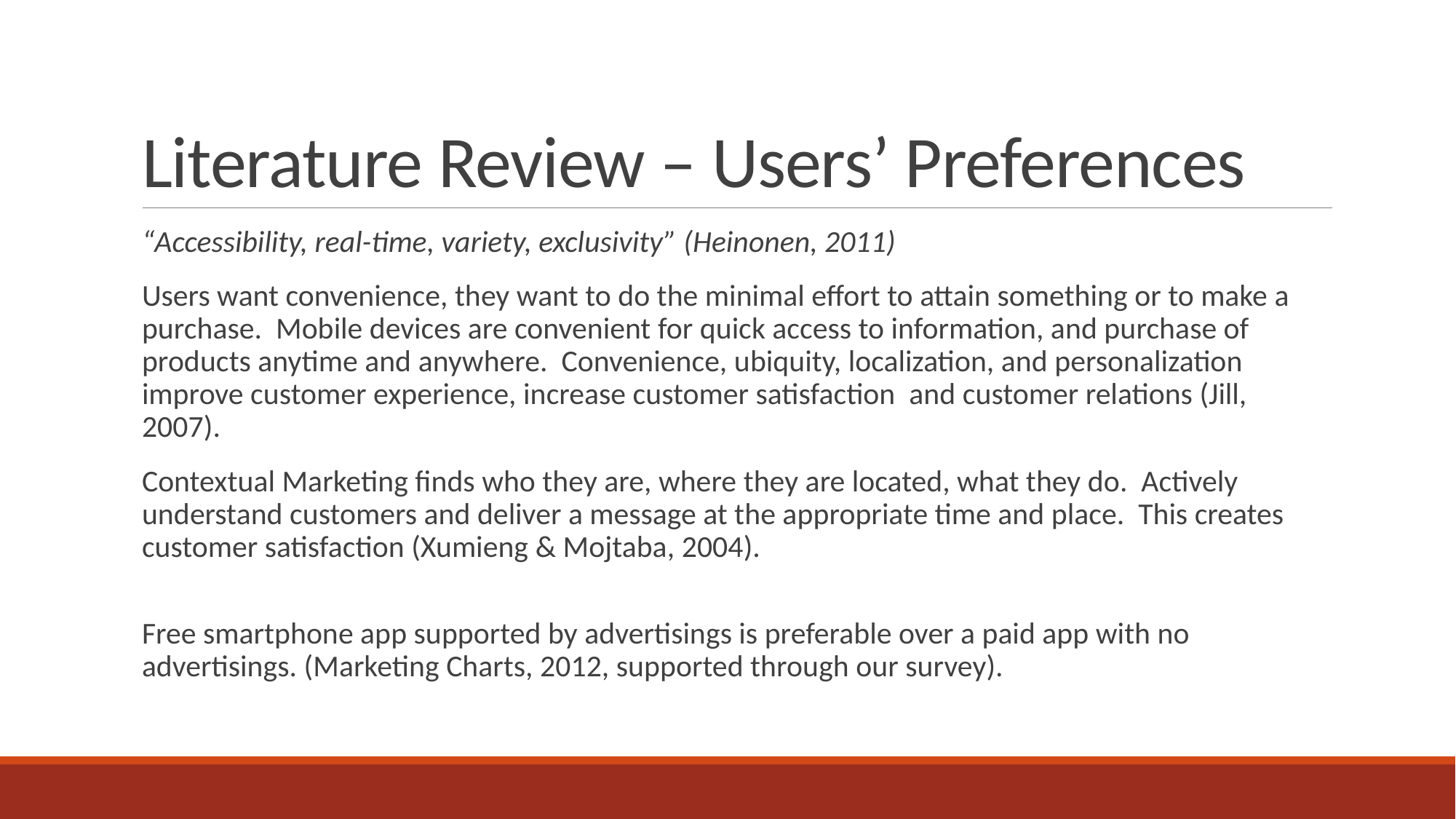

# Literature Review – Users’ Preferences
“Accessibility, real-time, variety, exclusivity” (Heinonen, 2011)
Users want convenience, they want to do the minimal effort to attain something or to make a purchase.  Mobile devices are convenient for quick access to information, and purchase of products anytime and anywhere.  Convenience, ubiquity, localization, and personalization improve customer experience, increase customer satisfaction  and customer relations (Jill, 2007).
Contextual Marketing finds who they are, where they are located, what they do.  Actively understand customers and deliver a message at the appropriate time and place.  This creates customer satisfaction (Xumieng & Mojtaba, 2004).
Free smartphone app supported by advertisings is preferable over a paid app with no advertisings. (Marketing Charts, 2012, supported through our survey).